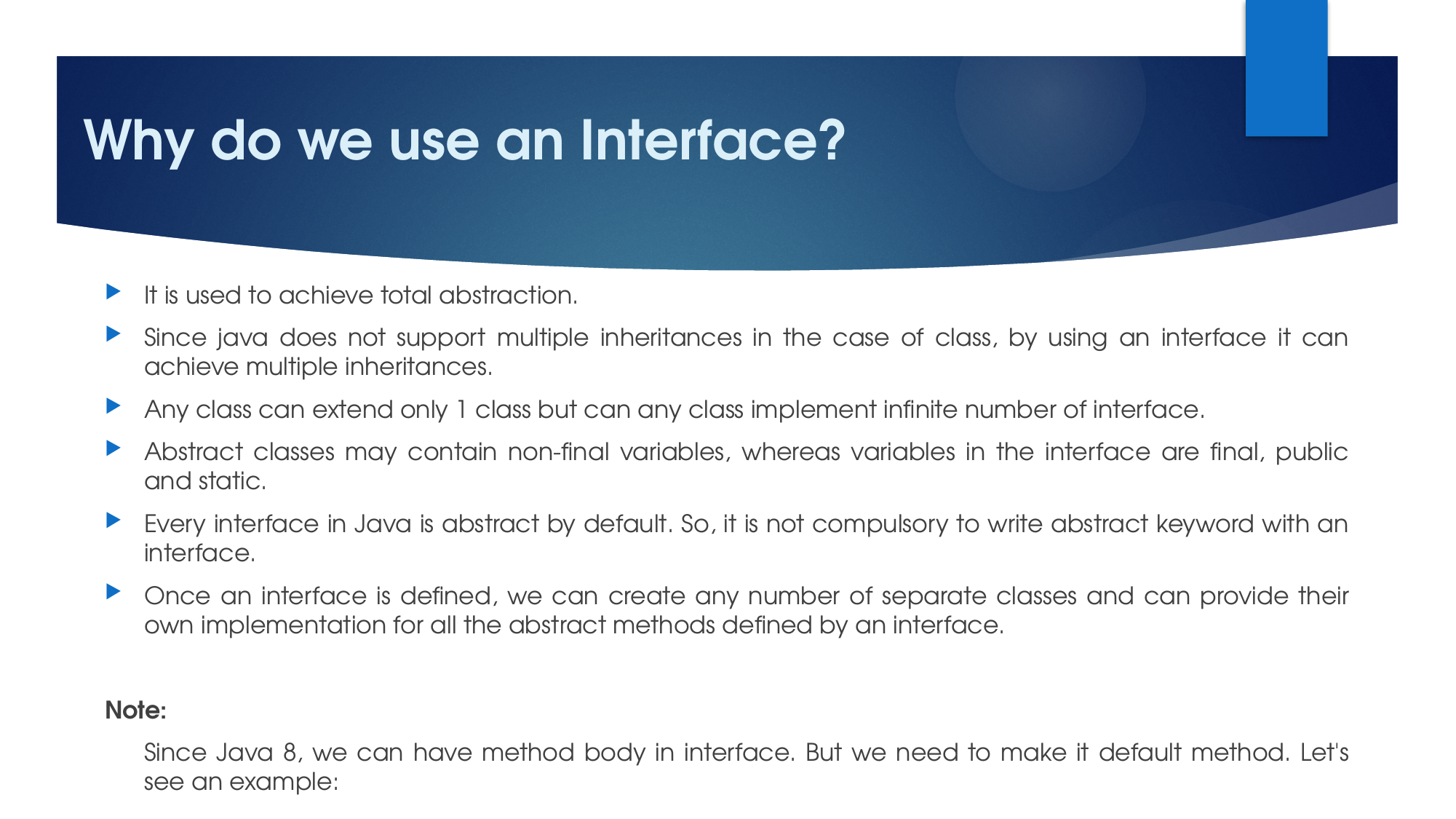

# Why do we use an Interface?
It is used to achieve total abstraction.
Since java does not support multiple inheritances in the case of class, by using an interface it can achieve multiple inheritances.
Any class can extend only 1 class but can any class implement infinite number of interface.
Abstract classes may contain non-final variables, whereas variables in the interface are final, public and static.
Every interface in Java is abstract by default. So, it is not compulsory to write abstract keyword with an interface.
Once an interface is defined, we can create any number of separate classes and can provide their own implementation for all the abstract methods defined by an interface.

Note:
	Since Java 8, we can have method body in interface. But we need to make it default method. Let's see an example: